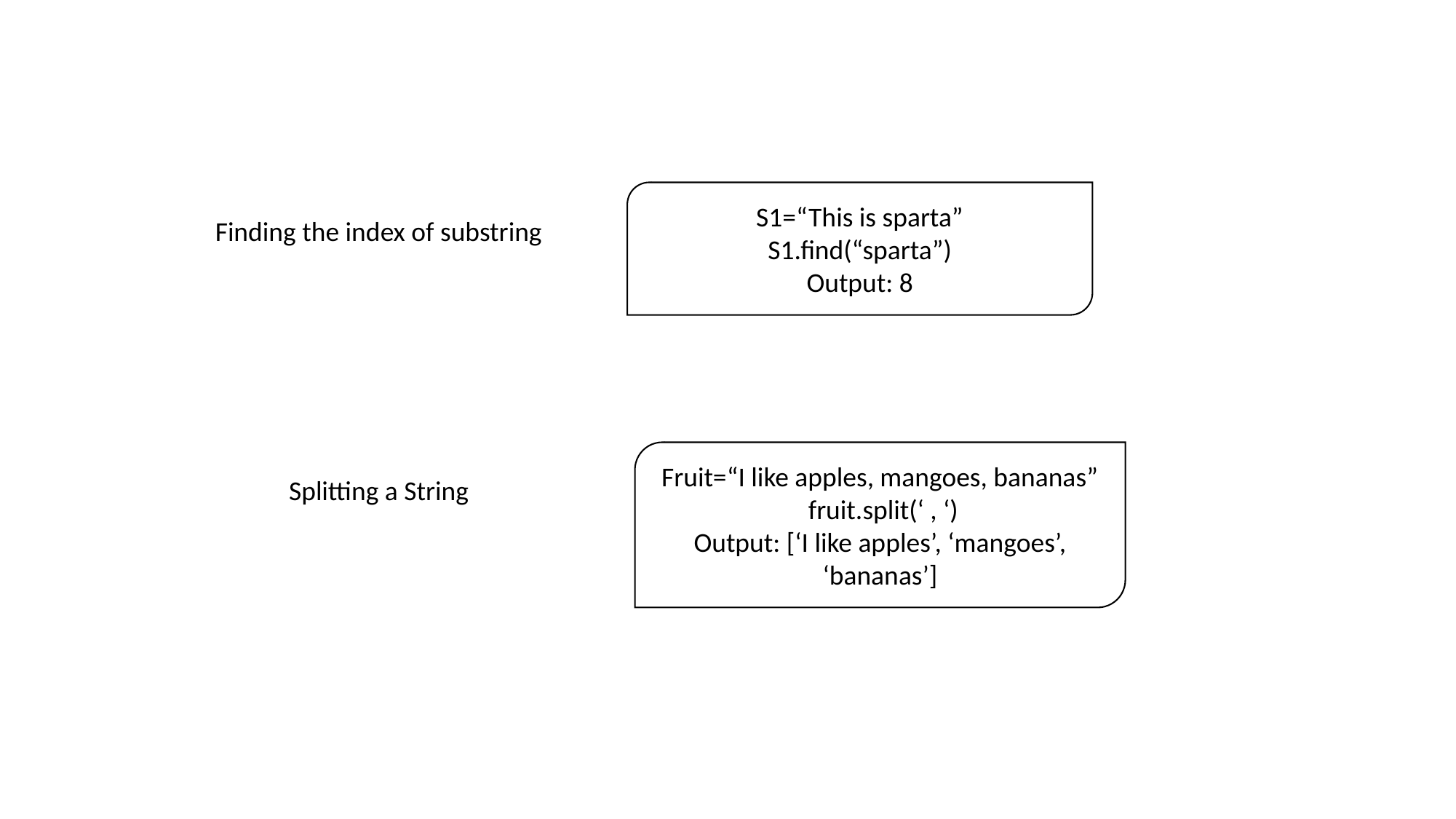

S1=“This is sparta”
S1.find(“sparta”)
Output: 8
Finding the index of substring
Fruit=“I like apples, mangoes, bananas”
 fruit.split(‘ , ‘)
Output: [‘I like apples’, ‘mangoes’, ‘bananas’]
Splitting a String